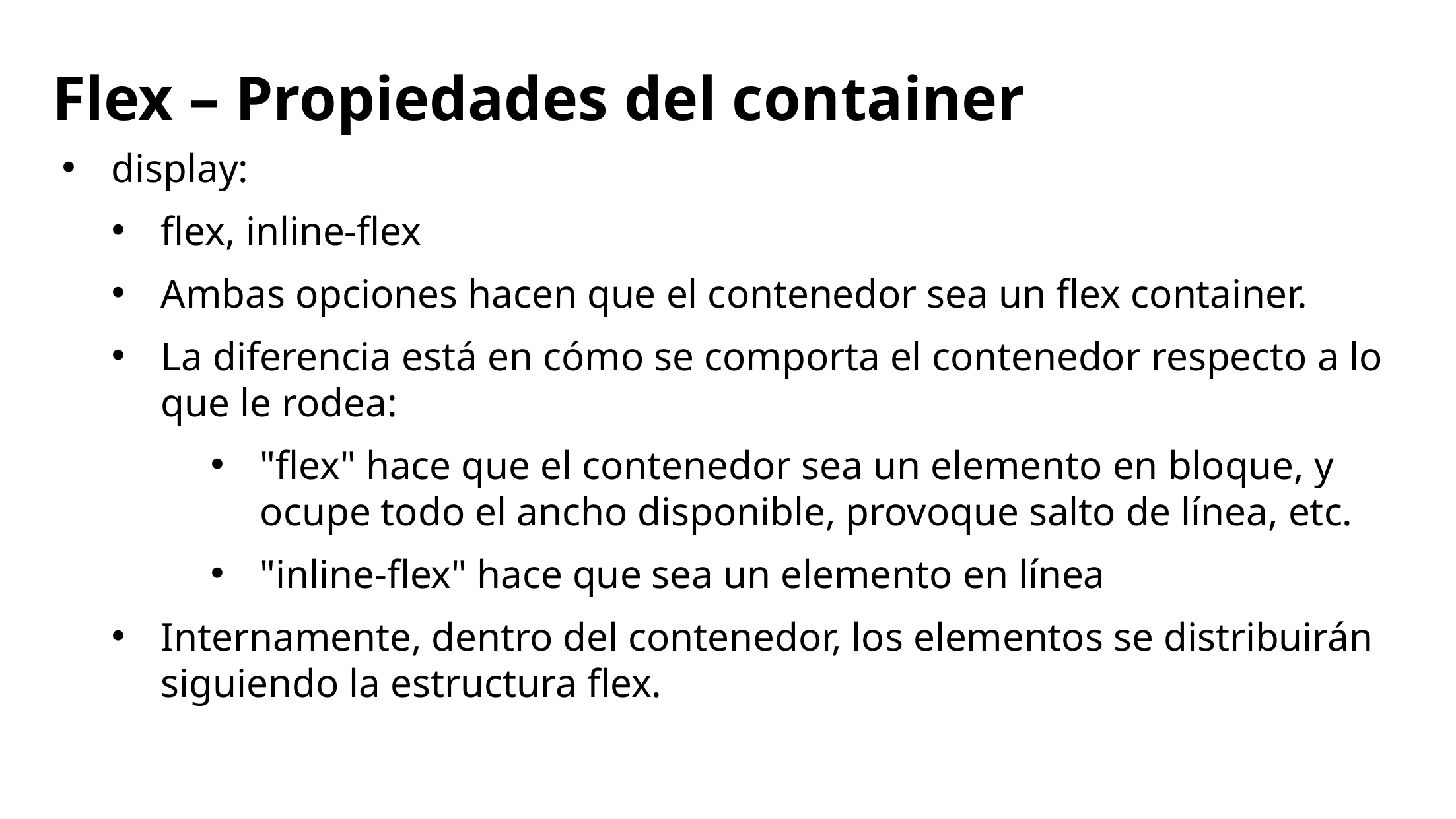

# Flex – Propiedades del container
display:
flex, inline-flex
Ambas opciones hacen que el contenedor sea un flex container.
La diferencia está en cómo se comporta el contenedor respecto a lo que le rodea:
"flex" hace que el contenedor sea un elemento en bloque, y ocupe todo el ancho disponible, provoque salto de línea, etc.
"inline-flex" hace que sea un elemento en línea
Internamente, dentro del contenedor, los elementos se distribuirán siguiendo la estructura flex.